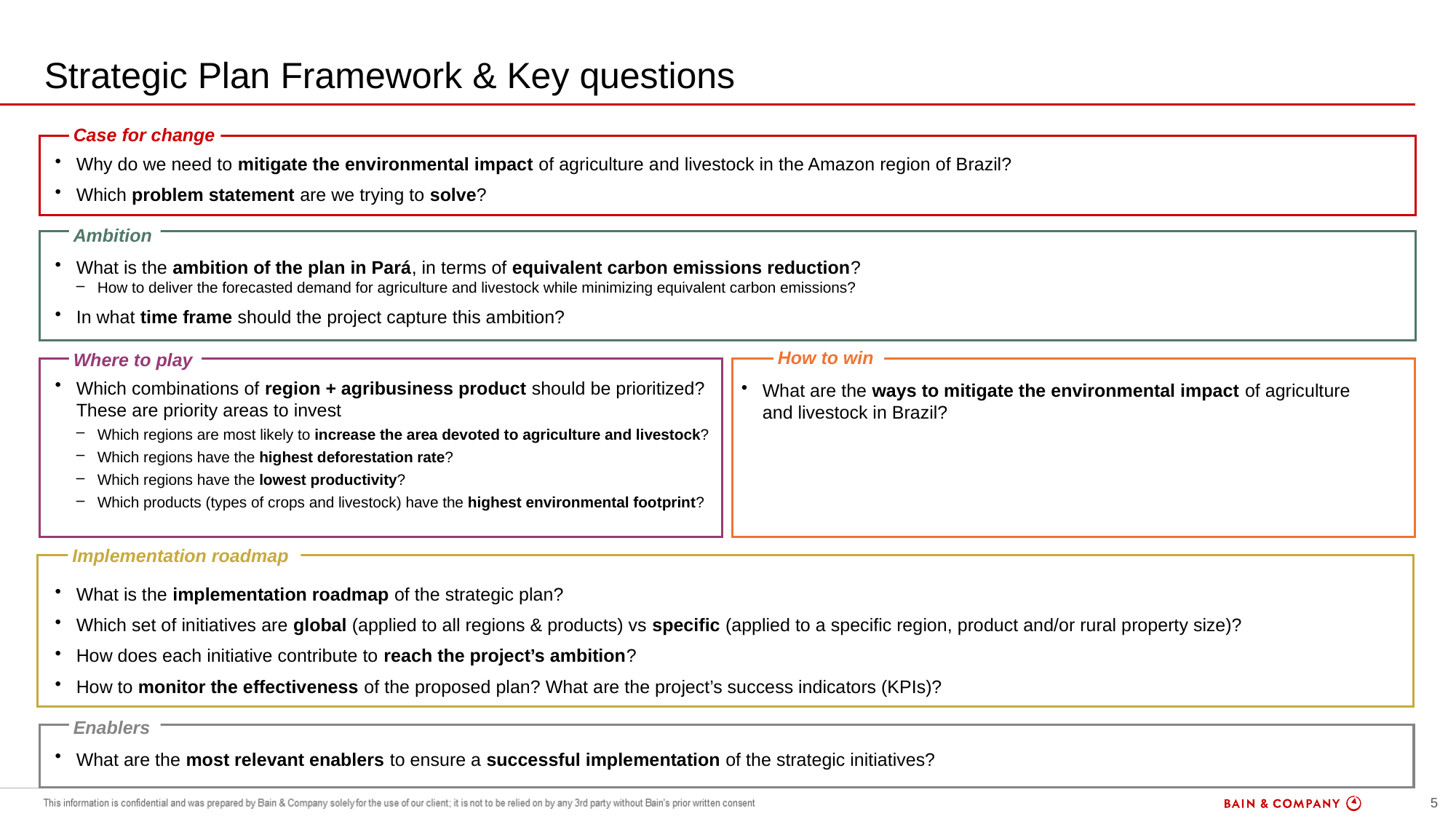

# Strategic Plan Framework & Key questions
Case for change

Why do we need to mitigate the environmental impact of agriculture and livestock in the Amazon region of Brazil?
Which problem statement are we trying to solve?
Ambition

What is the ambition of the plan in Pará, in terms of equivalent carbon emissions reduction?
How to deliver the forecasted demand for agriculture and livestock while minimizing equivalent carbon emissions?
In what time frame should the project capture this ambition?
How to win
Where to play

Which combinations of region + agribusiness product should be prioritized? These are priority areas to invest
Which regions are most likely to increase the area devoted to agriculture and livestock?
Which regions have the highest deforestation rate?
Which regions have the lowest productivity?
Which products (types of crops and livestock) have the highest environmental footprint?
What are the ways to mitigate the environmental impact of agriculture and livestock in Brazil?
Implementation roadmap

What is the implementation roadmap of the strategic plan?
Which set of initiatives are global (applied to all regions & products) vs specific (applied to a specific region, product and/or rural property size)?
How does each initiative contribute to reach the project’s ambition?
How to monitor the effectiveness of the proposed plan? What are the project’s success indicators (KPIs)?
Enablers

What are the most relevant enablers to ensure a successful implementation of the strategic initiatives?